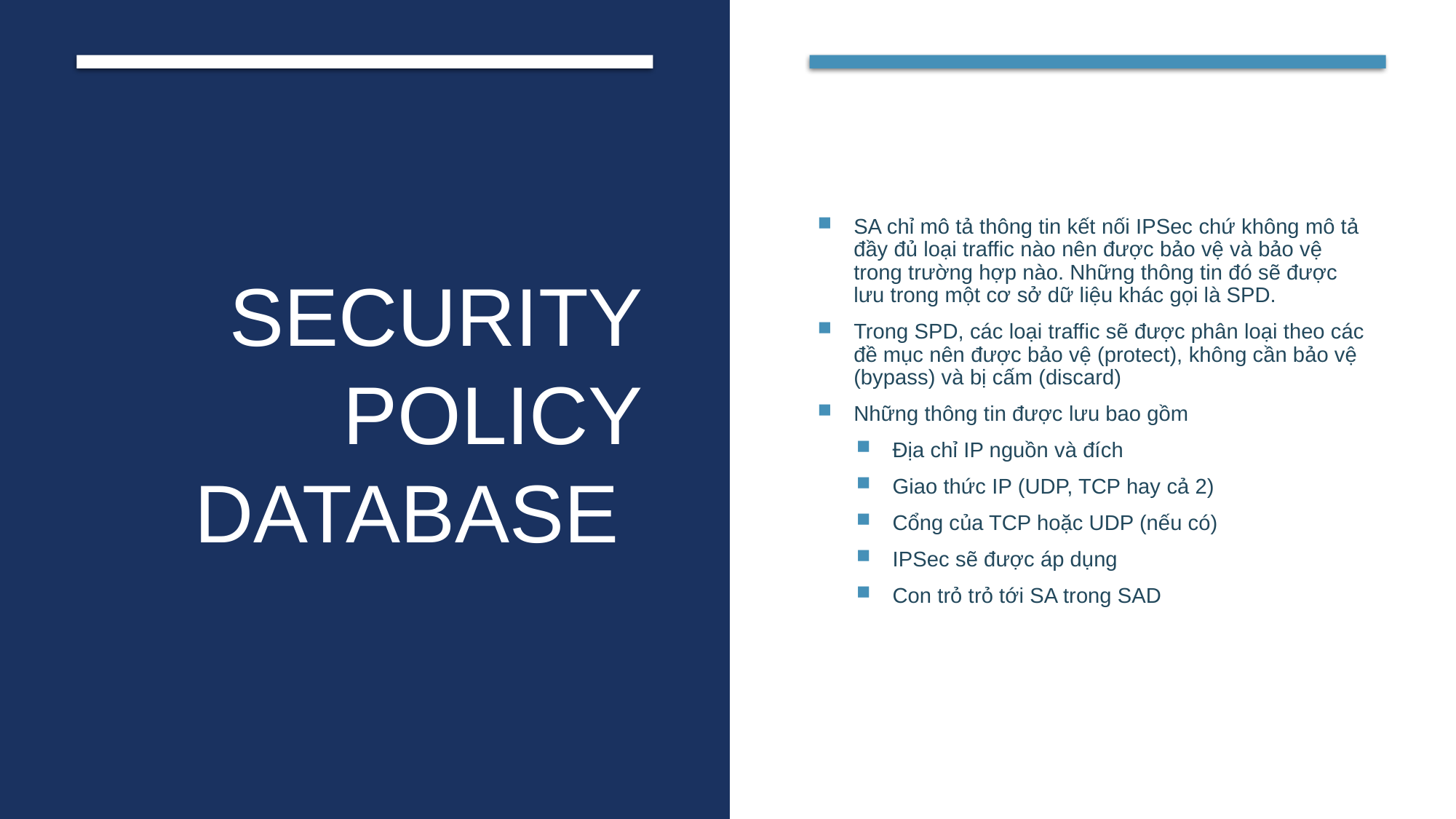

# Security Policy database
SA chỉ mô tả thông tin kết nối IPSec chứ không mô tả đầy đủ loại traffic nào nên được bảo vệ và bảo vệ trong trường hợp nào. Những thông tin đó sẽ được lưu trong một cơ sở dữ liệu khác gọi là SPD.
Trong SPD, các loại traffic sẽ được phân loại theo các đề mục nên được bảo vệ (protect), không cần bảo vệ (bypass) và bị cấm (discard)
Những thông tin được lưu bao gồm
Địa chỉ IP nguồn và đích
Giao thức IP (UDP, TCP hay cả 2)
Cổng của TCP hoặc UDP (nếu có)
IPSec sẽ được áp dụng
Con trỏ trỏ tới SA trong SAD